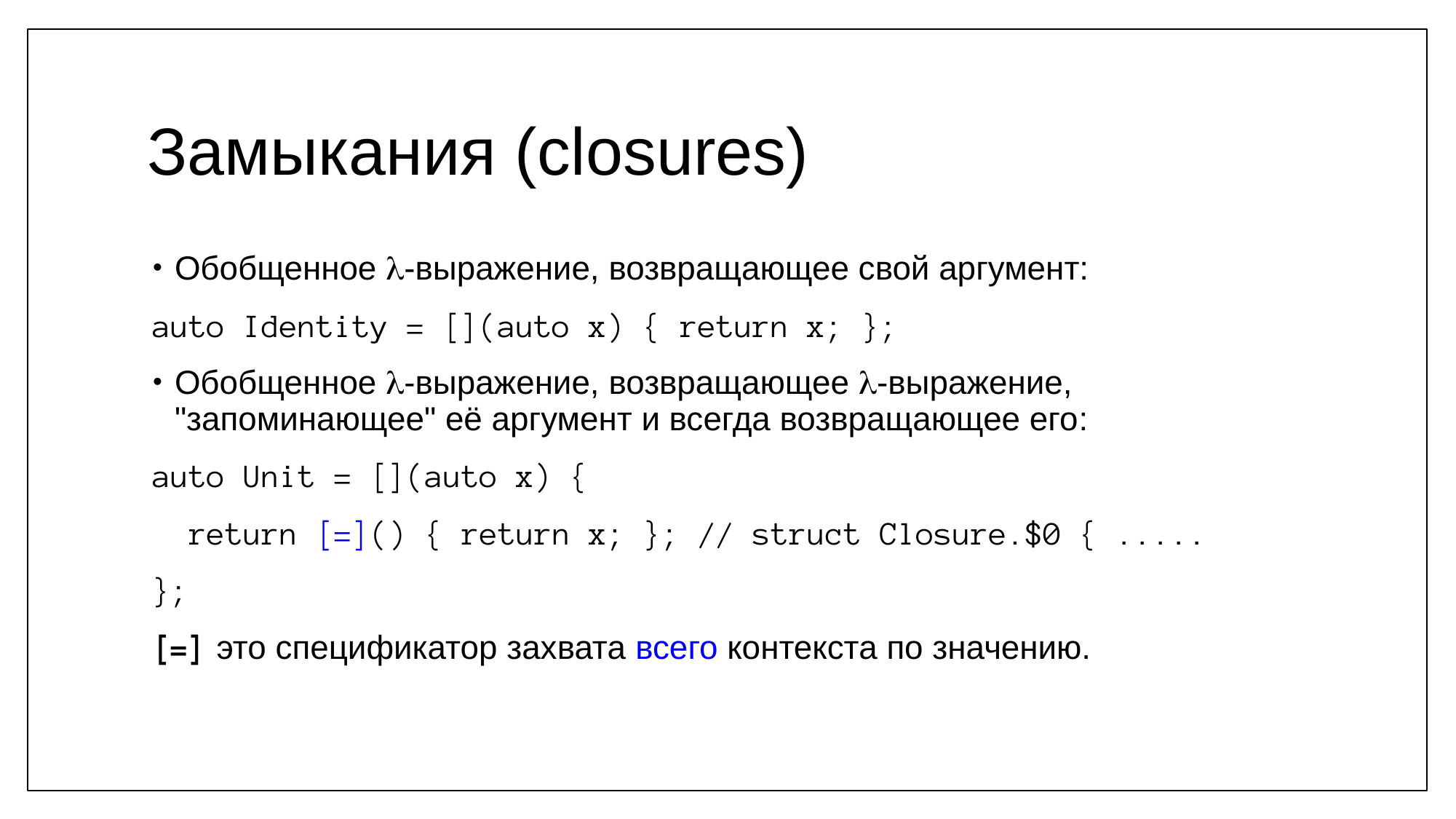

# Замыкания (closures)
Обобщенное λ-выражение, возвращающее свой аргумент:
auto Identity = [](auto x) { return x; };
Обобщенное λ-выражение, возвращающее λ-выражение, "запоминающее" её аргумент и всегда возвращающее его:
auto Unit = [](auto x) {
  return [=]() { return x; }; // struct Closure.$0 { .....
};
[=] это спецификатор захвата всего контекста по значению.